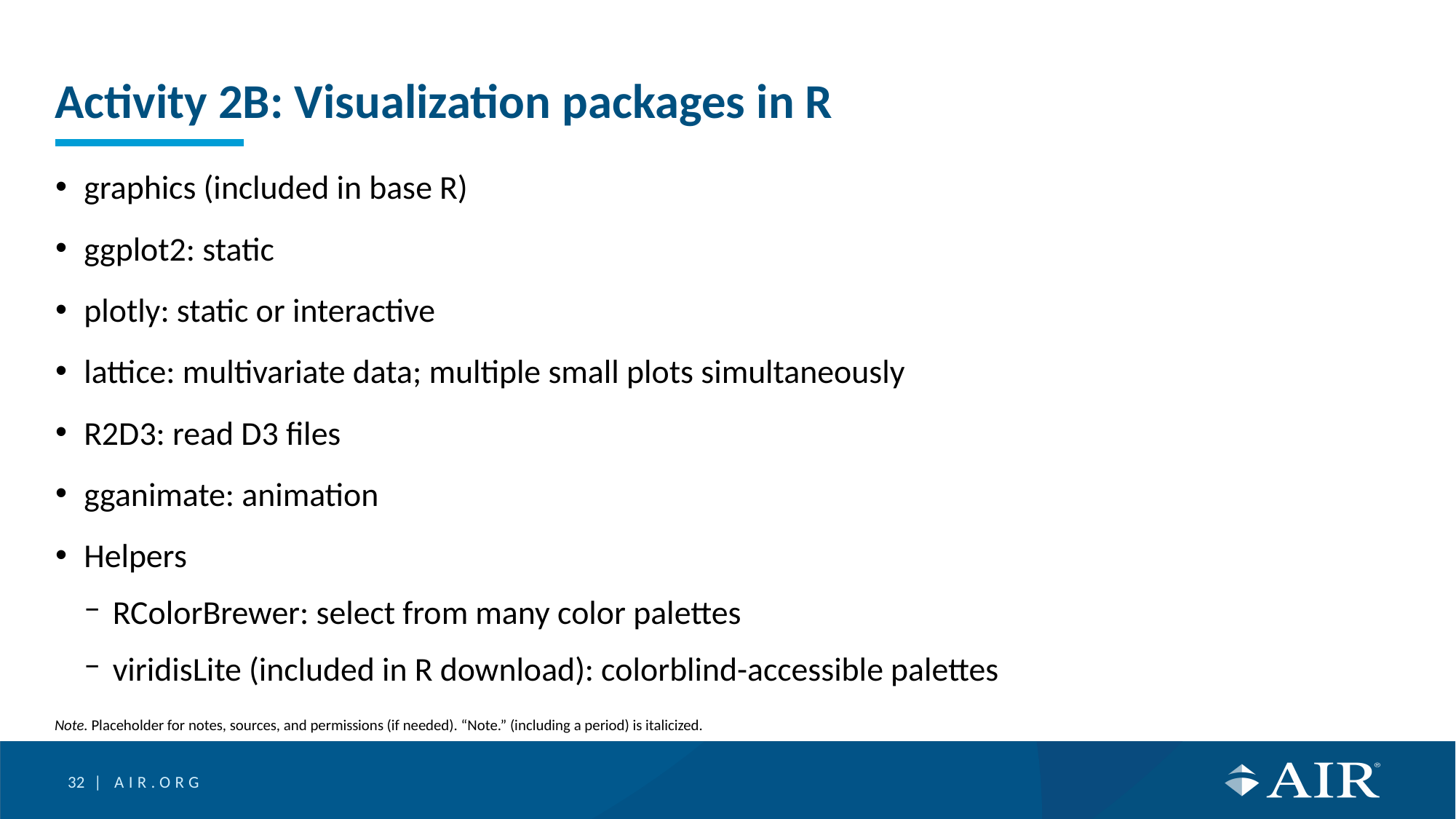

# Activity 2B: Visualization packages in R
graphics (included in base R)
ggplot2: static
plotly: static or interactive
lattice: multivariate data; multiple small plots simultaneously
R2D3: read D3 files
gganimate: animation
Helpers
RColorBrewer: select from many color palettes
viridisLite (included in R download): colorblind-accessible palettes

Note. Placeholder for notes, sources, and permissions (if needed). “Note.” (including a period) is italicized.
32